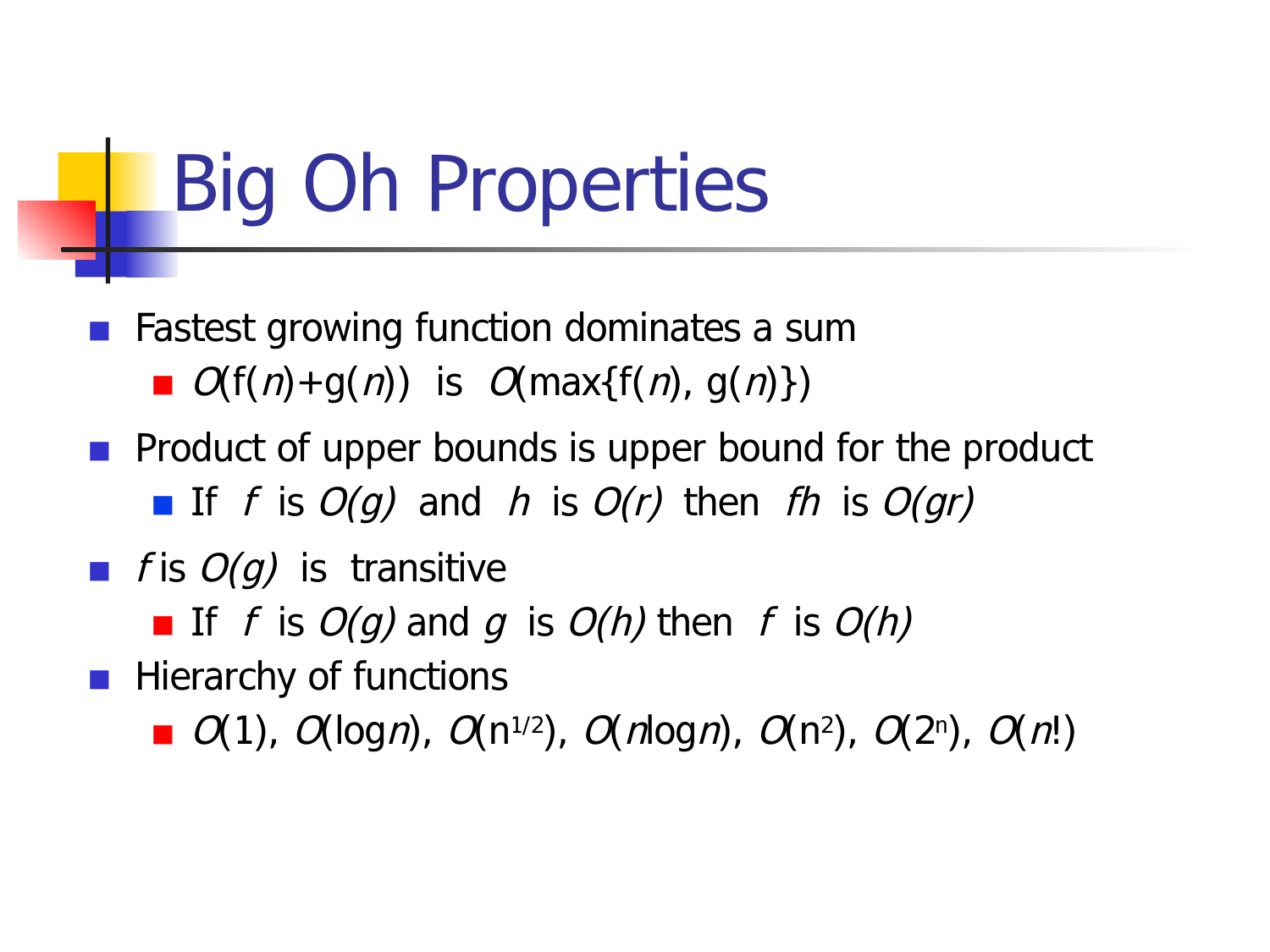

# Big Oh Properties
Fastest growing function dominates a sum
O(f(n)+g(n))  is  O(max{f(n), g(n)})
Product of upper bounds is upper bound for the product
If  f  is O(g)  and  h  is O(r)  then  fh  is O(gr)
f is O(g)  is  transitive
If  f  is O(g) and g  is O(h) then  f  is O(h)
Hierarchy of functions
O(1), O(logn), O(n1/2), O(nlogn), O(n2), O(2n), O(n!)